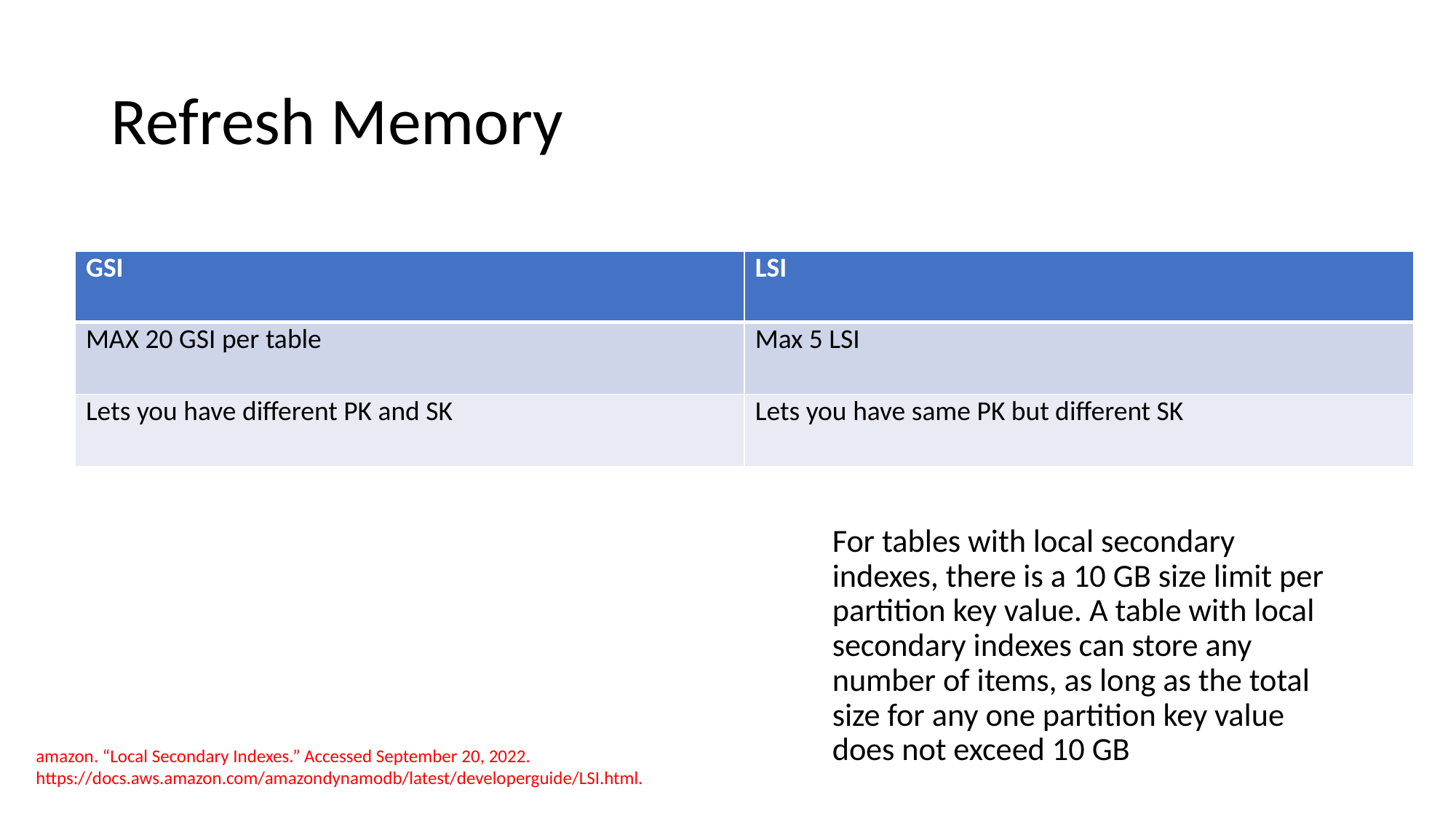

# Refresh Memory
| GSI | LSI |
| --- | --- |
| MAX 20 GSI per table | Max 5 LSI |
| Lets you have different PK and SK | Lets you have same PK but different SK |
For tables with local secondary indexes, there is a 10 GB size limit per partition key value. A table with local secondary indexes can store any number of items, as long as the total size for any one partition key value does not exceed 10 GB
amazon. “Local Secondary Indexes.” Accessed September 20, 2022. https://docs.aws.amazon.com/amazondynamodb/latest/developerguide/LSI.html.